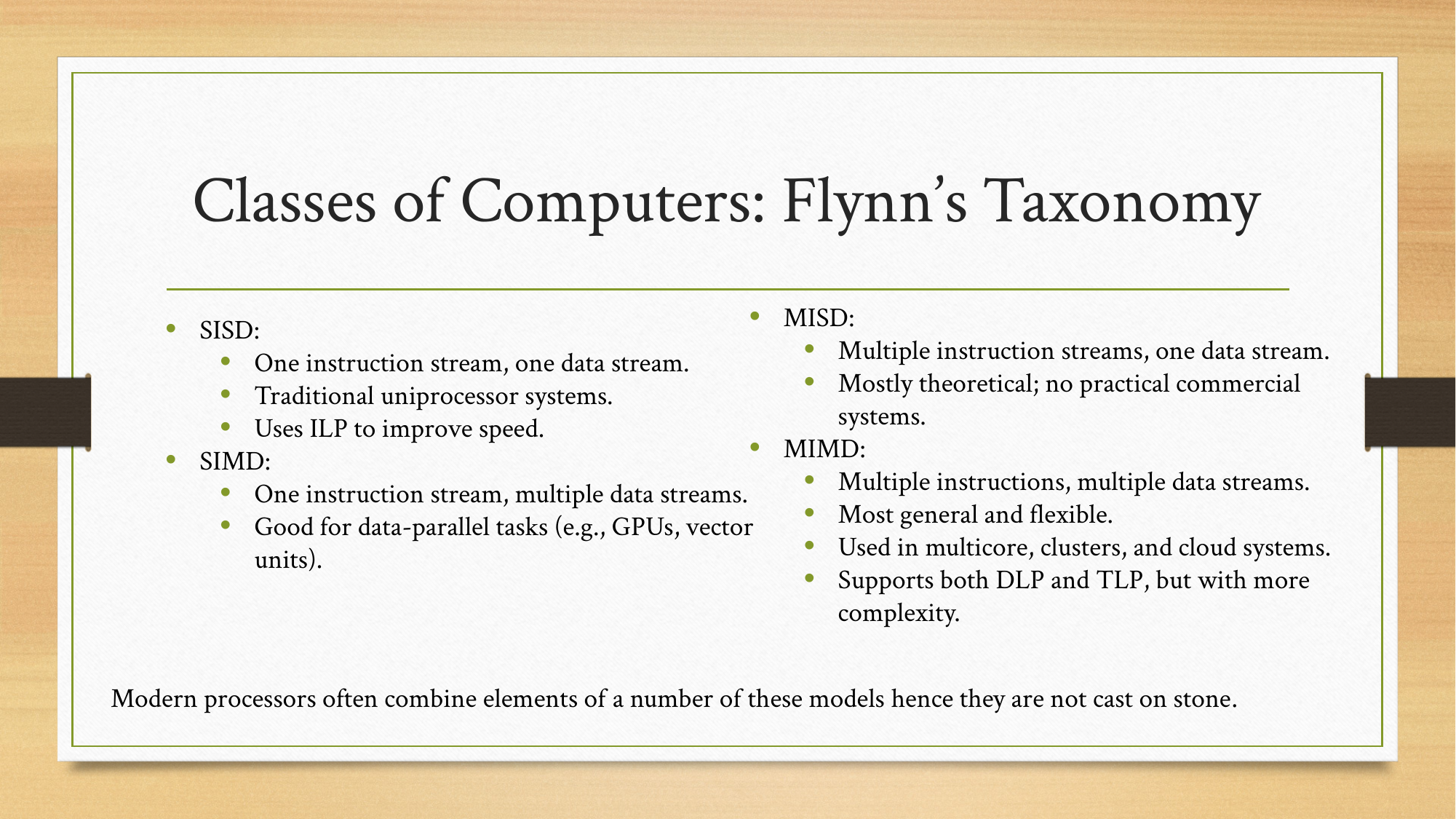

# Classes of Computers: Flynn’s Taxonomy
MISD:
Multiple instruction streams, one data stream.
Mostly theoretical; no practical commercial systems.
MIMD:
Multiple instructions, multiple data streams.
Most general and flexible.
Used in multicore, clusters, and cloud systems.
Supports both DLP and TLP, but with more complexity.
SISD:
One instruction stream, one data stream.
Traditional uniprocessor systems.
Uses ILP to improve speed.
SIMD:
One instruction stream, multiple data streams.
Good for data-parallel tasks (e.g., GPUs, vector units).
Modern processors often combine elements of a number of these models hence they are not cast on stone.